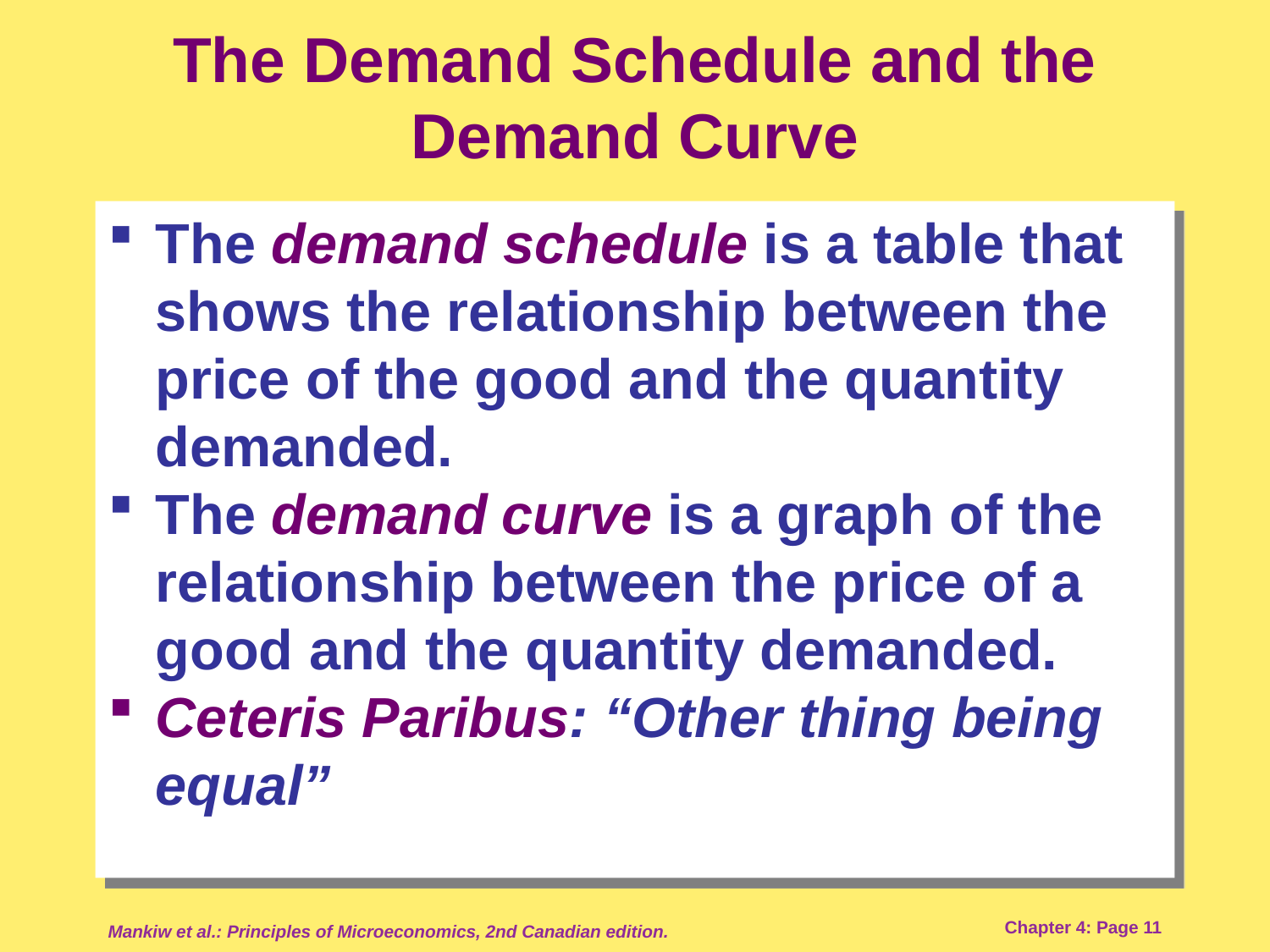

# The Demand Schedule and the Demand Curve
The demand schedule is a table that shows the relationship between the price of the good and the quantity demanded.
The demand curve is a graph of the relationship between the price of a good and the quantity demanded.
Ceteris Paribus: “Other thing being equal”
Mankiw et al.: Principles of Microeconomics, 2nd Canadian edition.
Chapter 4: Page 11